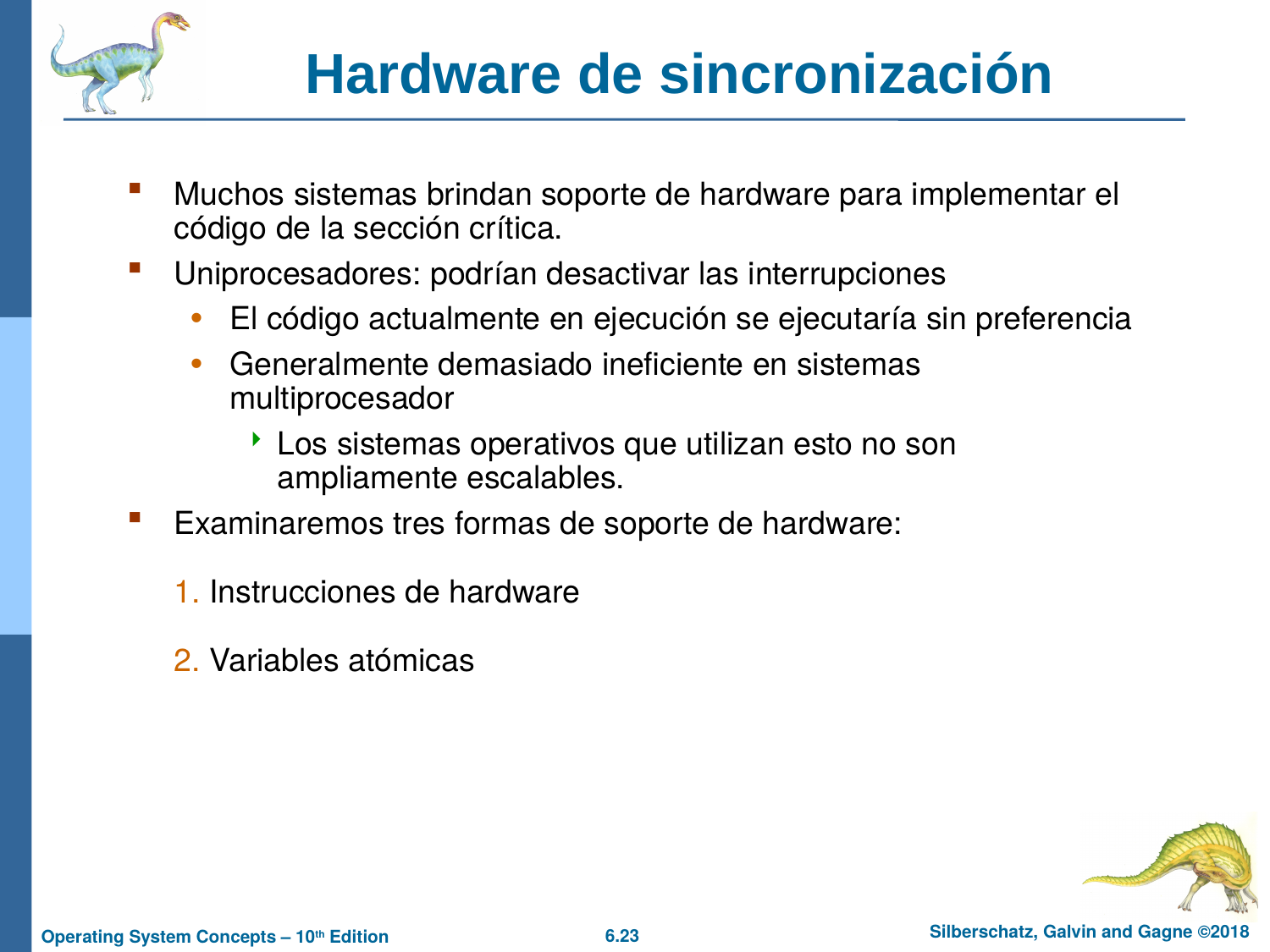

# Hardware de sincronización
Muchos sistemas brindan soporte de hardware para implementar el código de la sección crítica.
Uniprocesadores: podrían desactivar las interrupciones
El código actualmente en ejecución se ejecutaría sin preferencia
Generalmente demasiado ineficiente en sistemas multiprocesador
Los sistemas operativos que utilizan esto no son ampliamente escalables.
Examinaremos tres formas de soporte de hardware:
1. Instrucciones de hardware
2. Variables atómicas